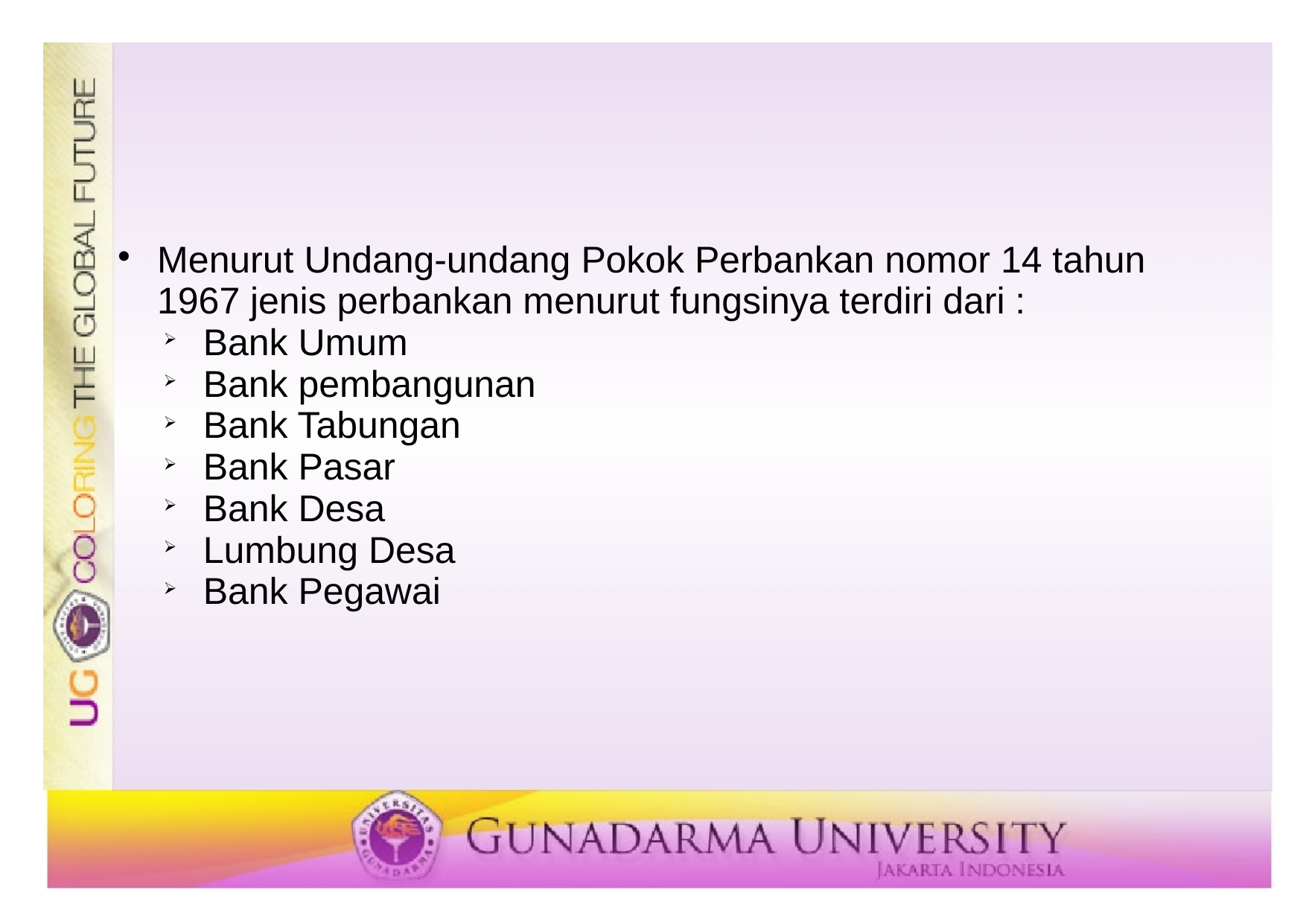

#
Menurut Undang-undang Pokok Perbankan nomor 14 tahun 1967 jenis perbankan menurut fungsinya terdiri dari :
Bank Umum
Bank pembangunan
Bank Tabungan
Bank Pasar
Bank Desa
Lumbung Desa
Bank Pegawai